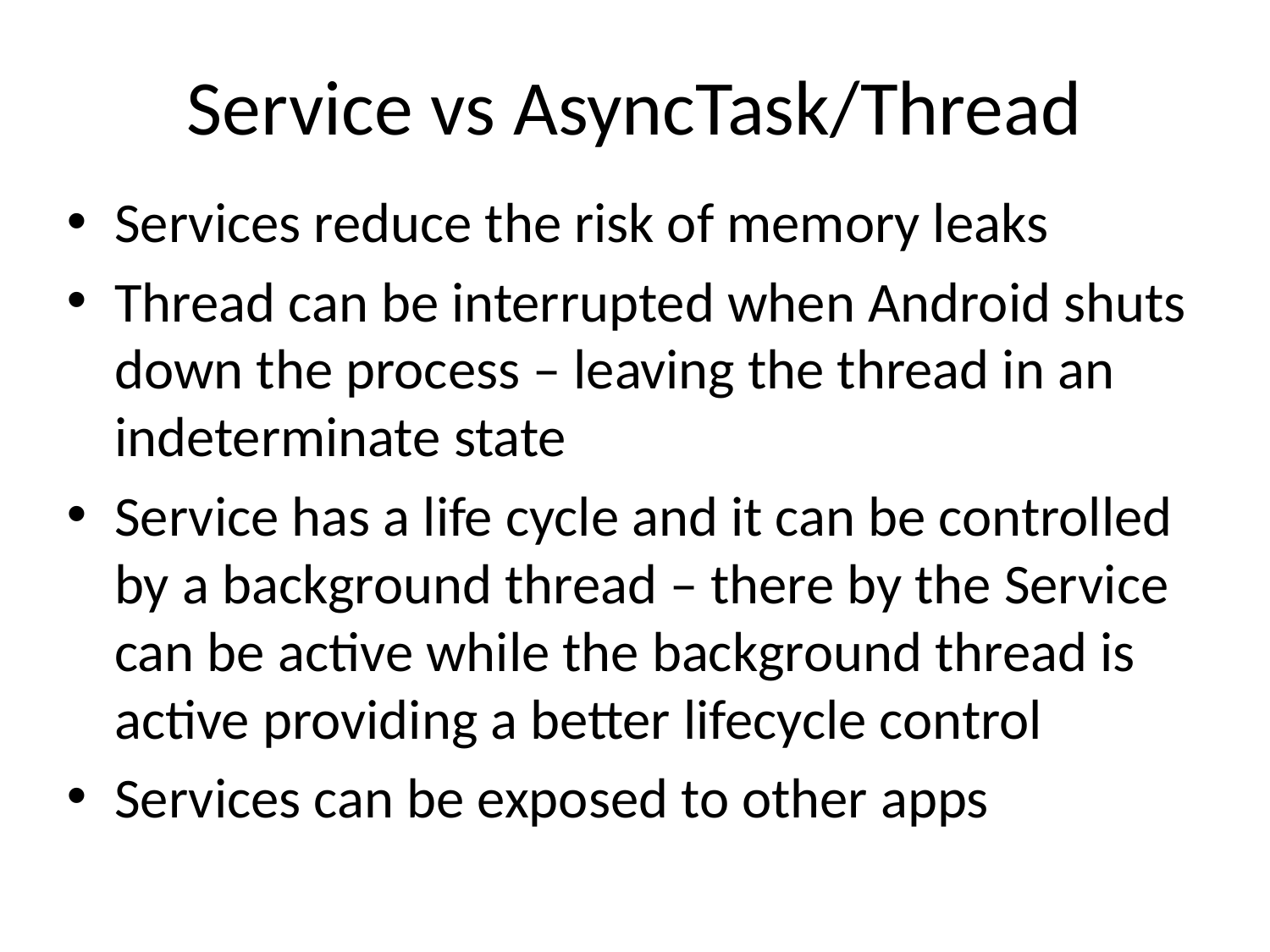

# Service vs AsyncTask/Thread
Services reduce the risk of memory leaks
Thread can be interrupted when Android shuts down the process – leaving the thread in an indeterminate state
Service has a life cycle and it can be controlled by a background thread – there by the Service can be active while the background thread is active providing a better lifecycle control
Services can be exposed to other apps